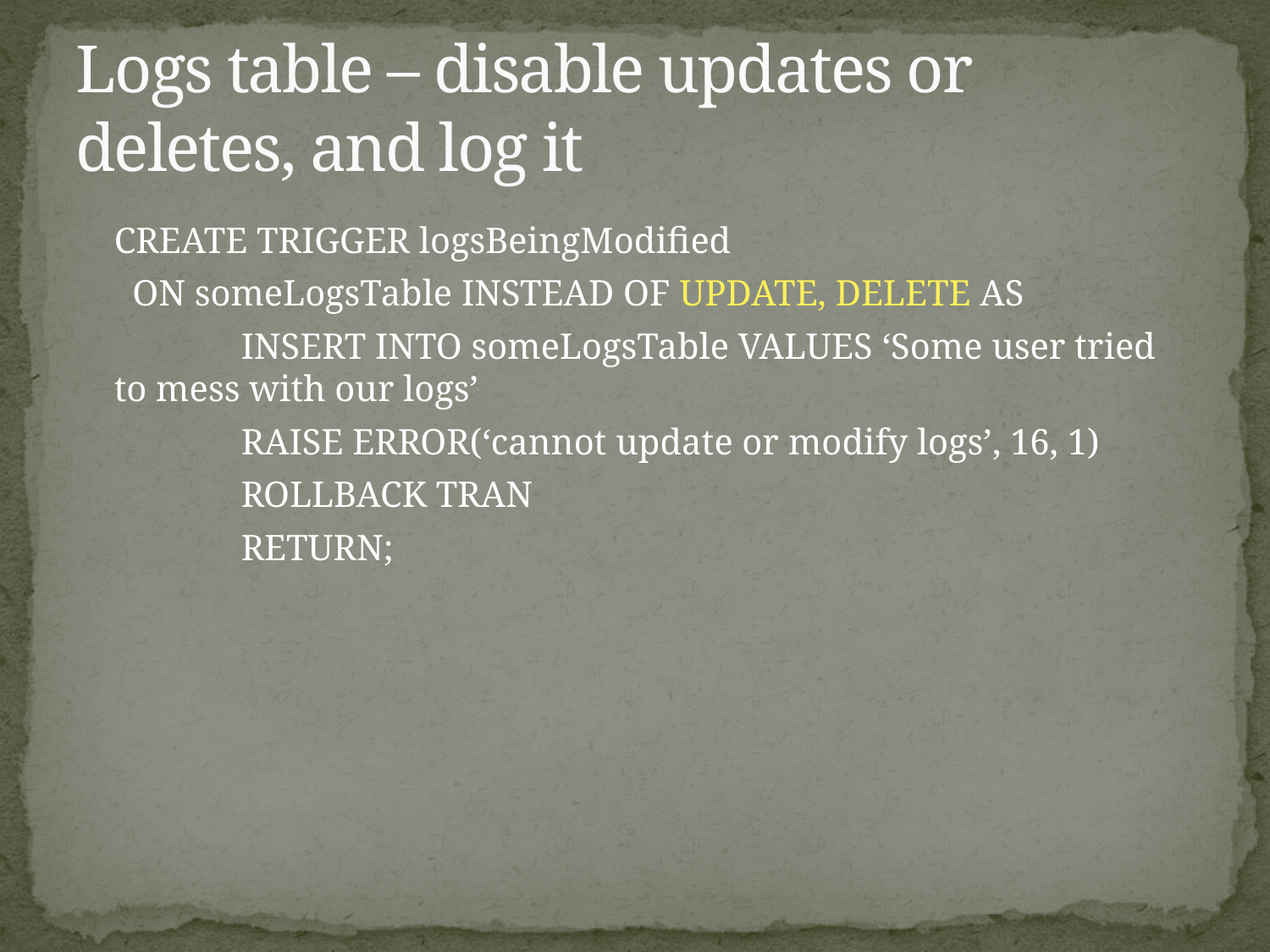

# Logs table – disable updates or deletes, and log it
	CREATE TRIGGER logsBeingModified
	  ON someLogsTable INSTEAD OF UPDATE, DELETE AS
		INSERT INTO someLogsTable VALUES ‘Some user tried to mess with our logs’
		RAISE ERROR(‘cannot update or modify logs’, 16, 1)
		ROLLBACK TRAN
		RETURN;